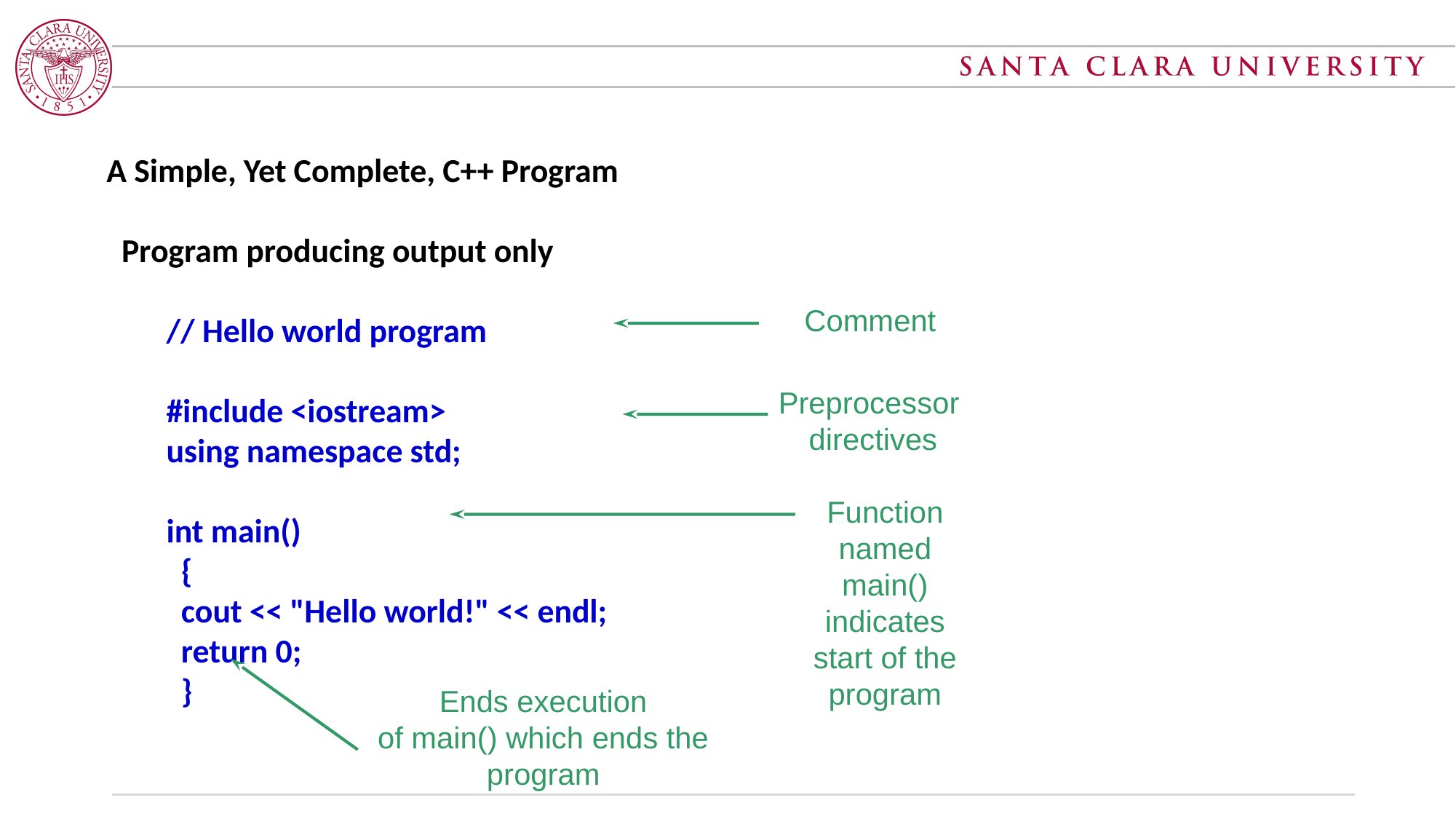

A Simple, Yet Complete, C++ Program

  Program producing output only

        // Hello world program

        #include <iostream>
        using namespace std;

        int main()
          {
          cout << "Hello world!" << endl;
          return 0;
          }

Comment

Preprocessor
directives

Function named main() indicates start of the program

Ends execution
of main() which ends the program